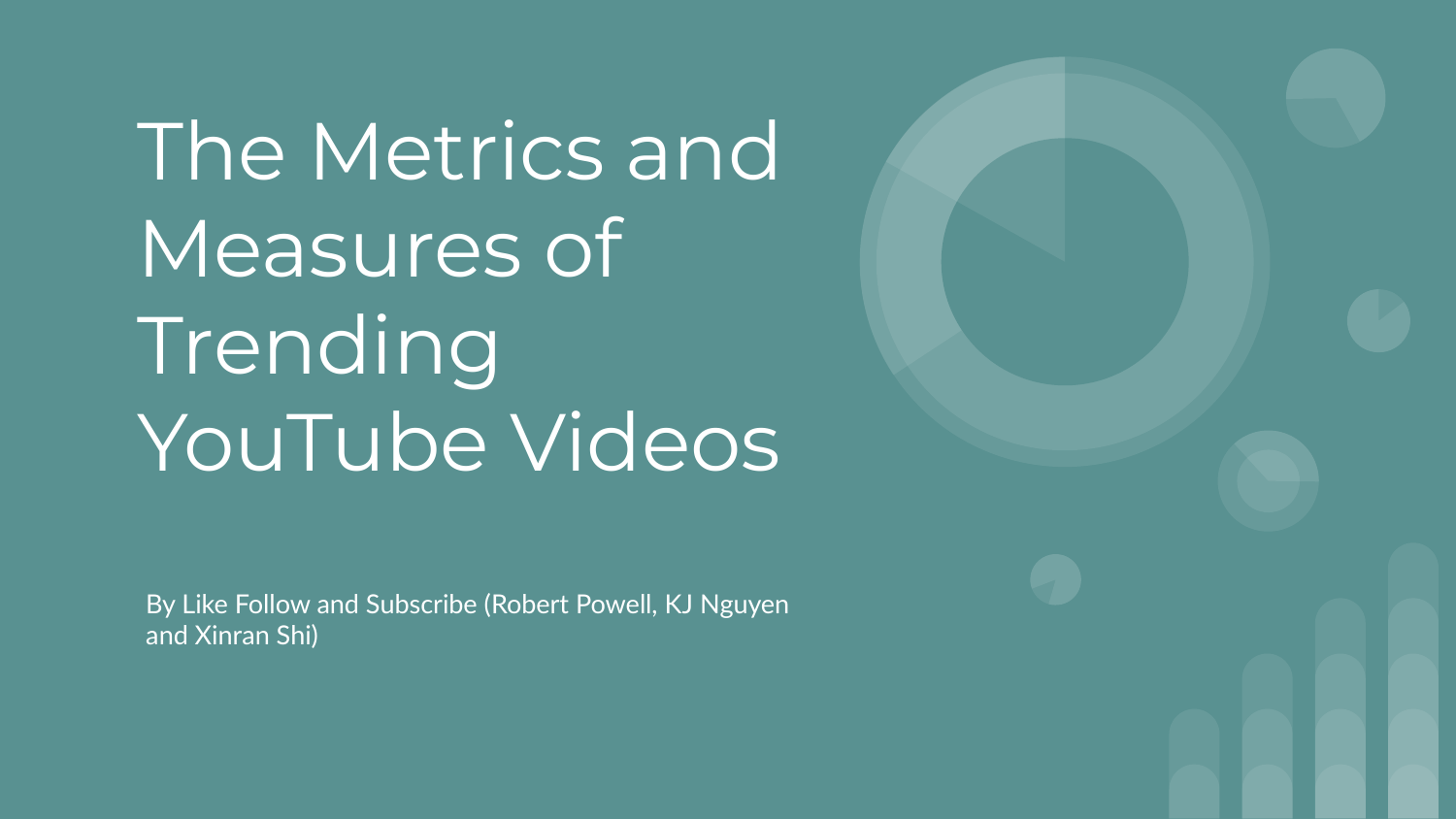

# The Metrics and Measures of Trending YouTube Videos
By Like Follow and Subscribe (Robert Powell, KJ Nguyen and Xinran Shi)